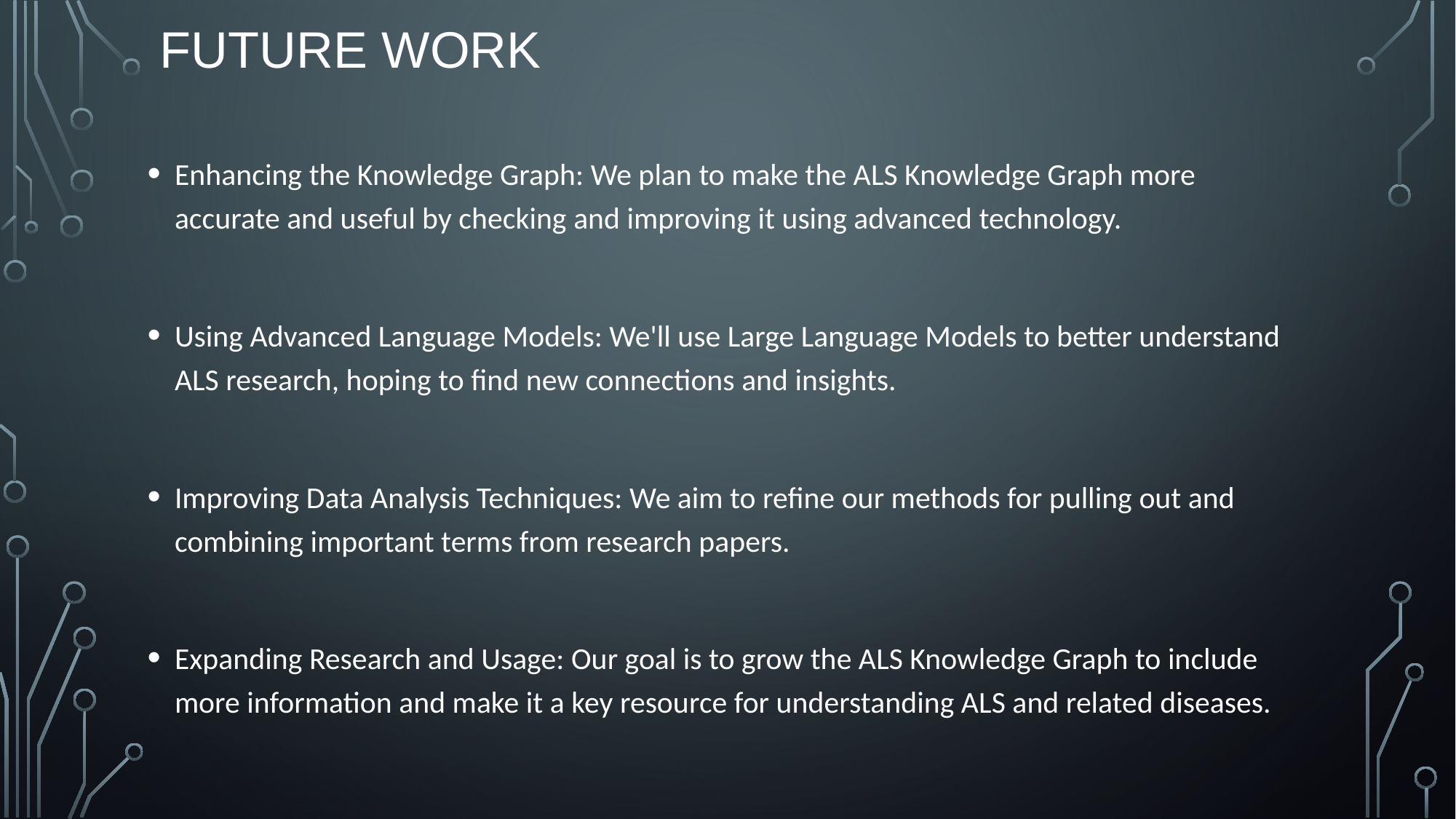

# Future work
Enhancing the Knowledge Graph: We plan to make the ALS Knowledge Graph more accurate and useful by checking and improving it using advanced technology.

Using Advanced Language Models: We'll use Large Language Models to better understand ALS research, hoping to find new connections and insights.

Improving Data Analysis Techniques: We aim to refine our methods for pulling out and combining important terms from research papers.

Expanding Research and Usage: Our goal is to grow the ALS Knowledge Graph to include more information and make it a key resource for understanding ALS and related diseases.